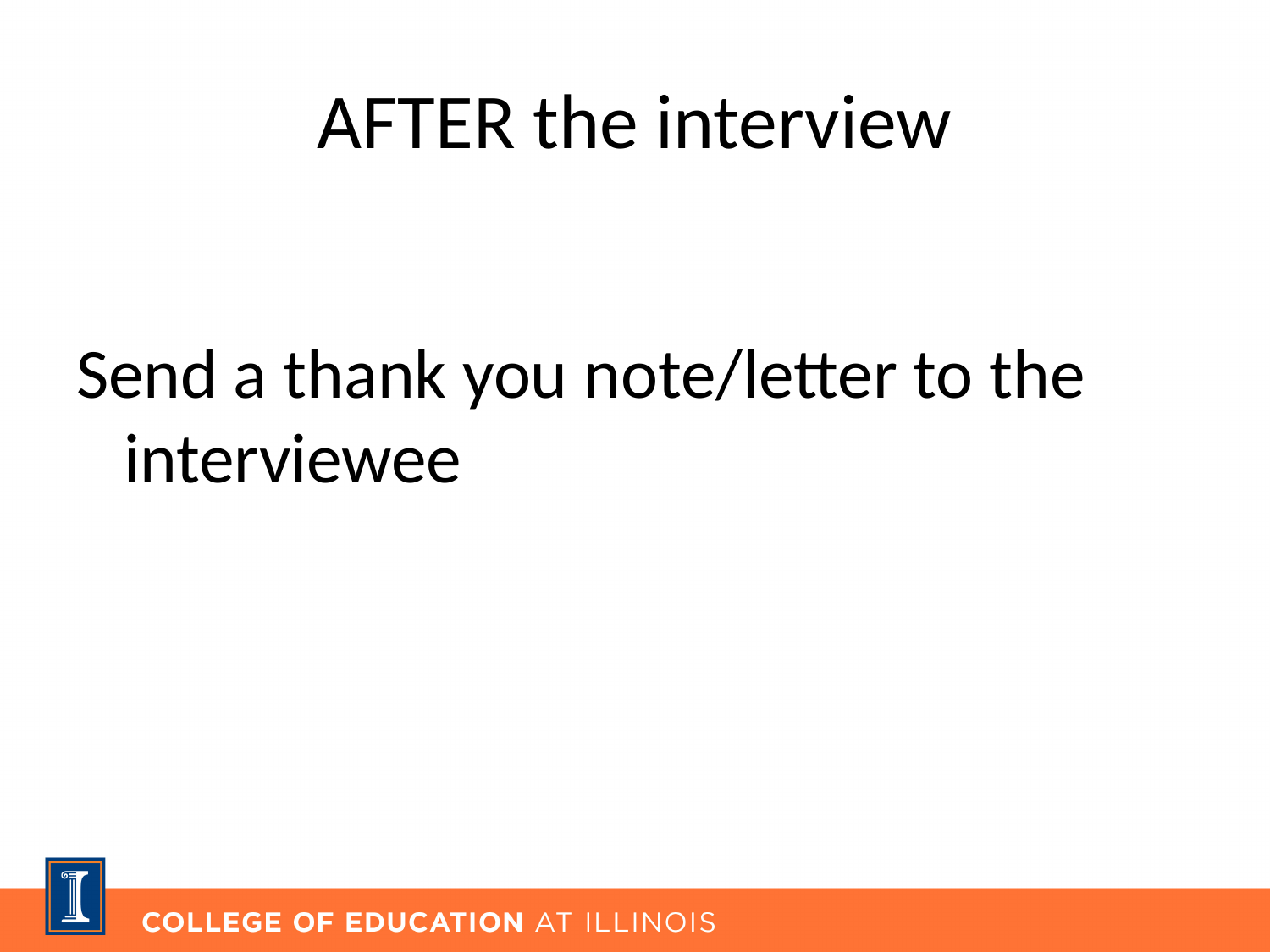

# AFTER the interview

Send a thank you note/letter to the interviewee